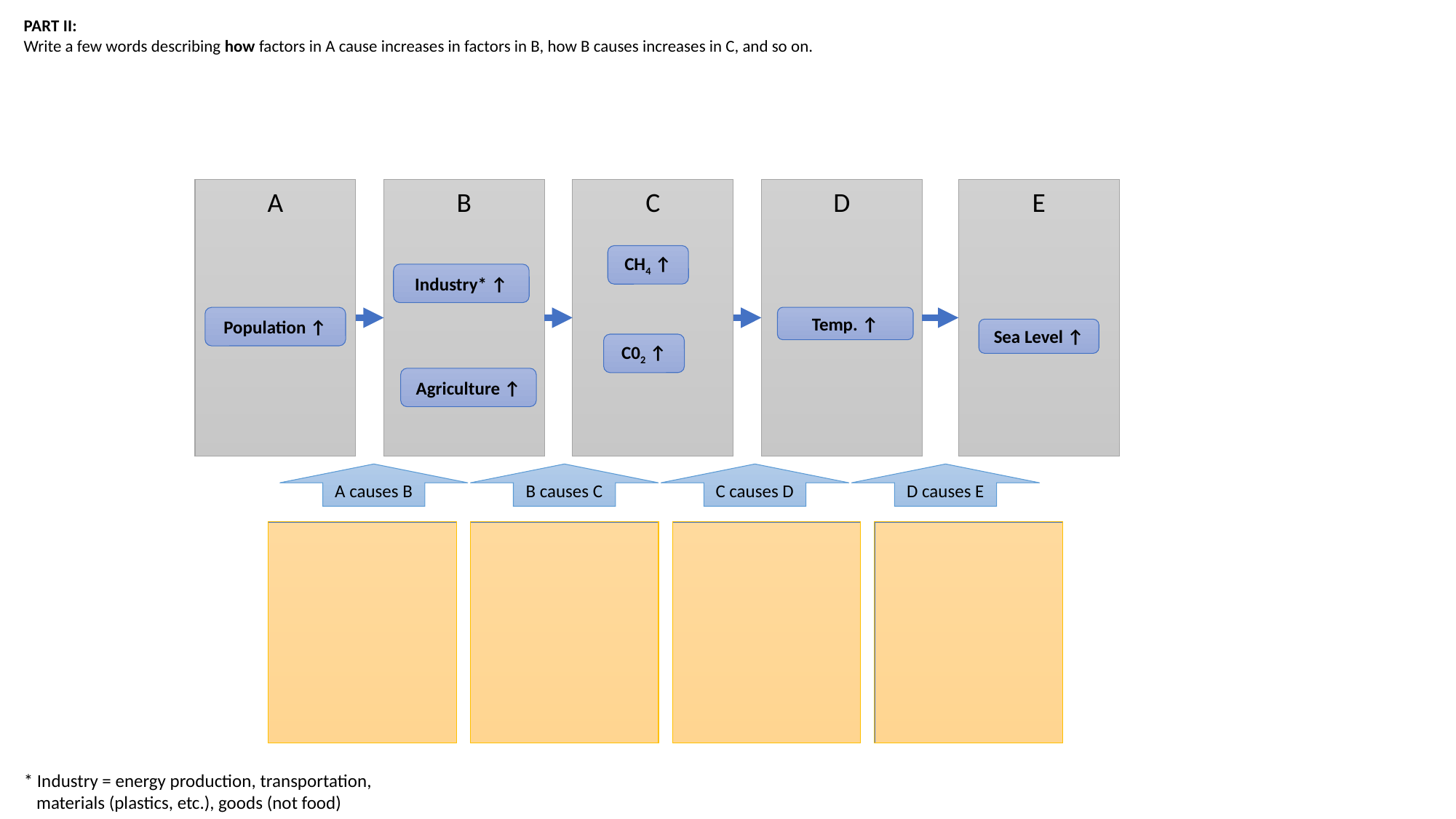

PART II:
Write a few words describing how factors in A cause increases in factors in B, how B causes increases in C, and so on.
B
D
E
C
A
CH4 ↑
Industry* ↑
Population ↑
Temp. ↑
Sea Level ↑
C02 ↑
Agriculture ↑
A causes B
B causes C
C causes D
D causes E

* Industry = energy production, transportation,
   materials (plastics, etc.), goods (not food)